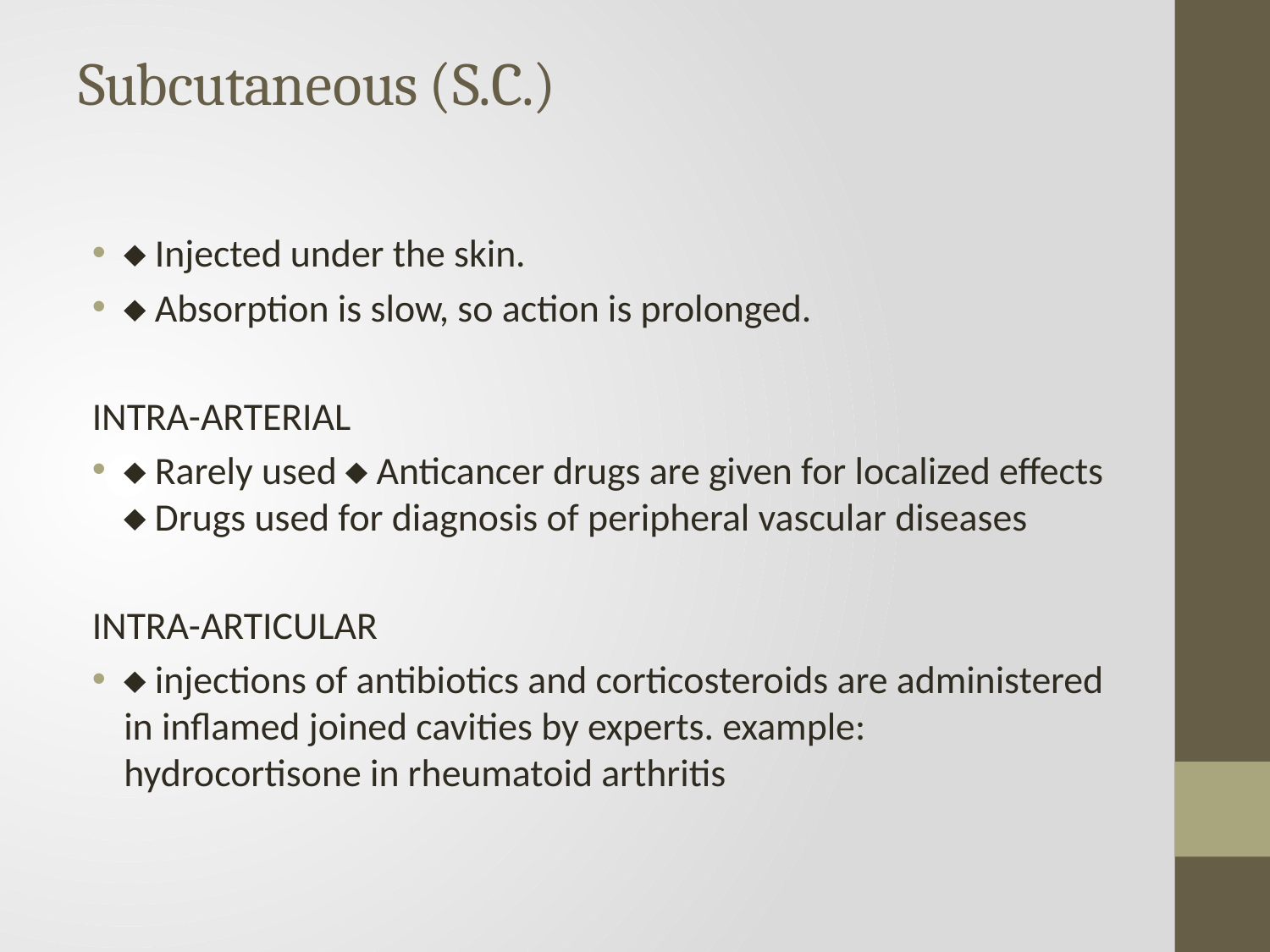

# Subcutaneous (S.C.)
♦ Injected under the skin.
♦ Absorption is slow, so action is prolonged.

INTRA-ARTERIAL
♦ Rarely used ♦ Anticancer drugs are given for localized effects ♦ Drugs used for diagnosis of peripheral vascular diseases

INTRA-ARTICULAR
♦ injections of antibiotics and corticosteroids are administered in inflamed joined cavities by experts. example: hydrocortisone in rheumatoid arthritis